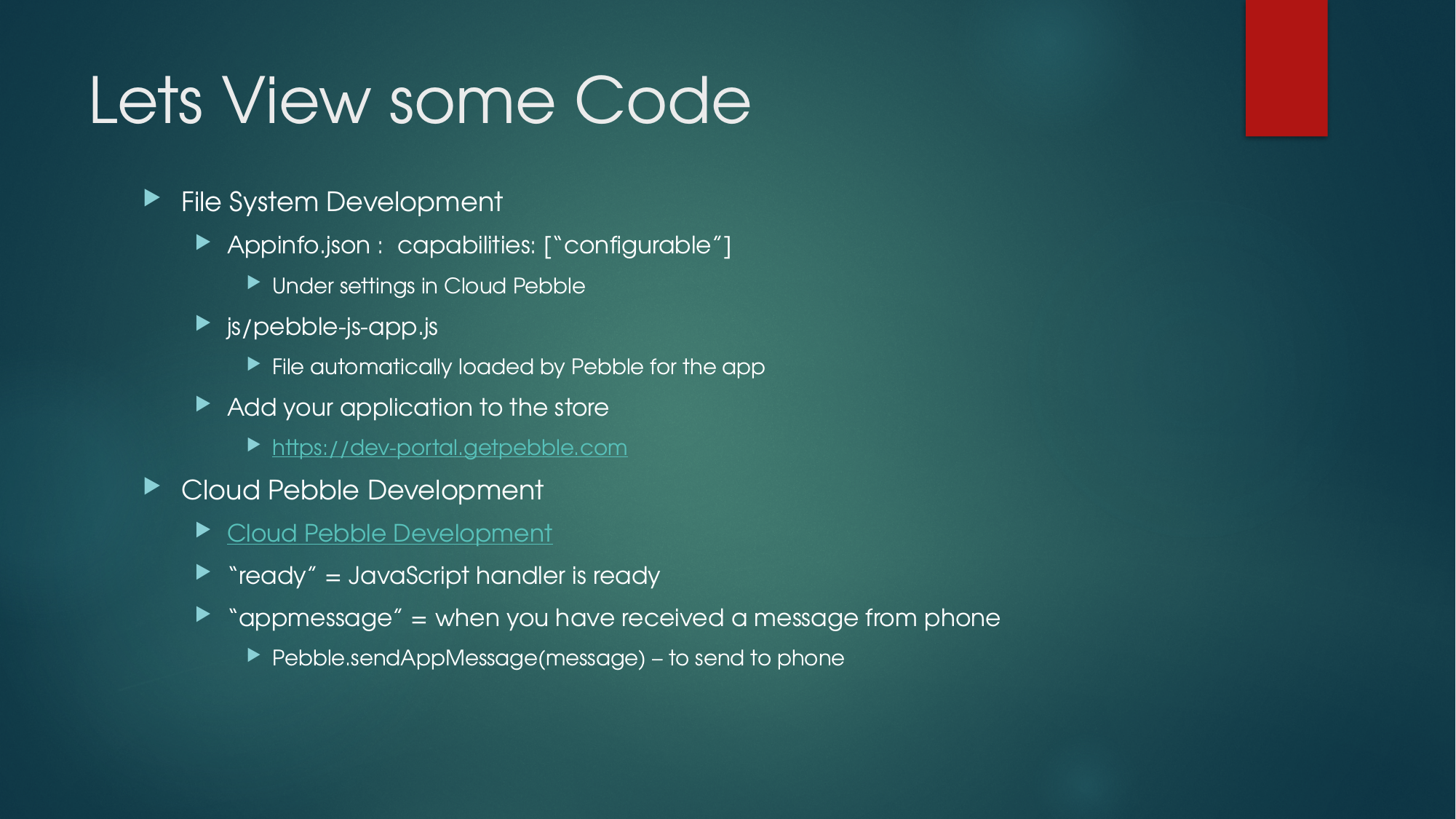

# Lets View some Code
File System Development
Appinfo.json :  capabilities: [“configurable”]
Under settings in Cloud Pebble
js/pebble-js-app.js
File automatically loaded by Pebble for the app
Add your application to the store
https://dev-portal.getpebble.com
Cloud Pebble Development
Cloud Pebble Development
“ready” = JavaScript handler is ready
“appmessage” = when you have received a message from phone
Pebble.sendAppMessage(message) – to send to phone